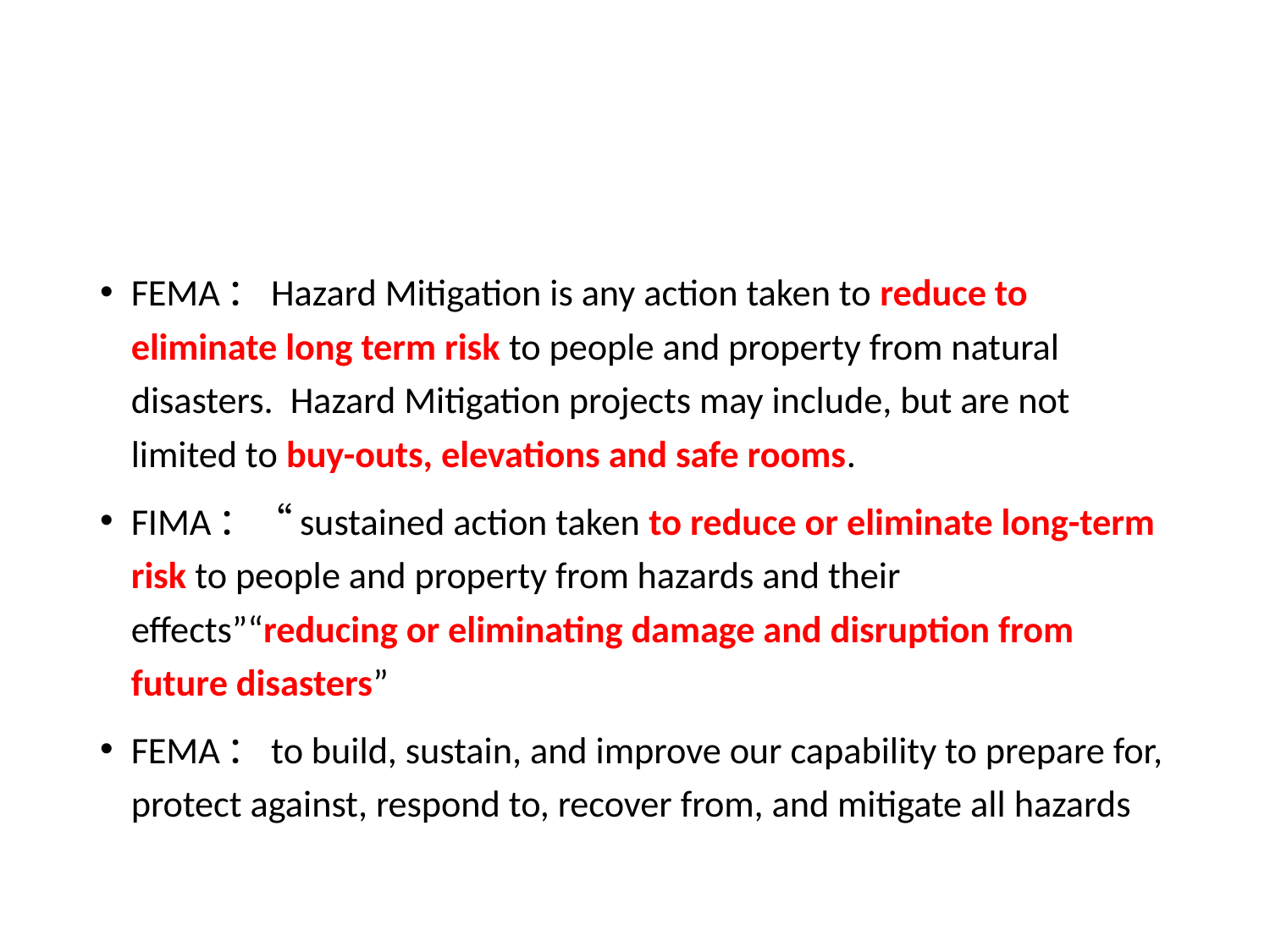

#
FEMA：Hazard Mitigation is any action taken to reduce to eliminate long term risk to people and property from natural disasters.  Hazard Mitigation projects may include, but are not limited to buy-outs, elevations and safe rooms.
FIMA：“sustained action taken to reduce or eliminate long-term risk to people and property from hazards and their effects”“reducing or eliminating damage and disruption from future disasters”
FEMA：to build, sustain, and improve our capability to prepare for, protect against, respond to, recover from, and mitigate all hazards